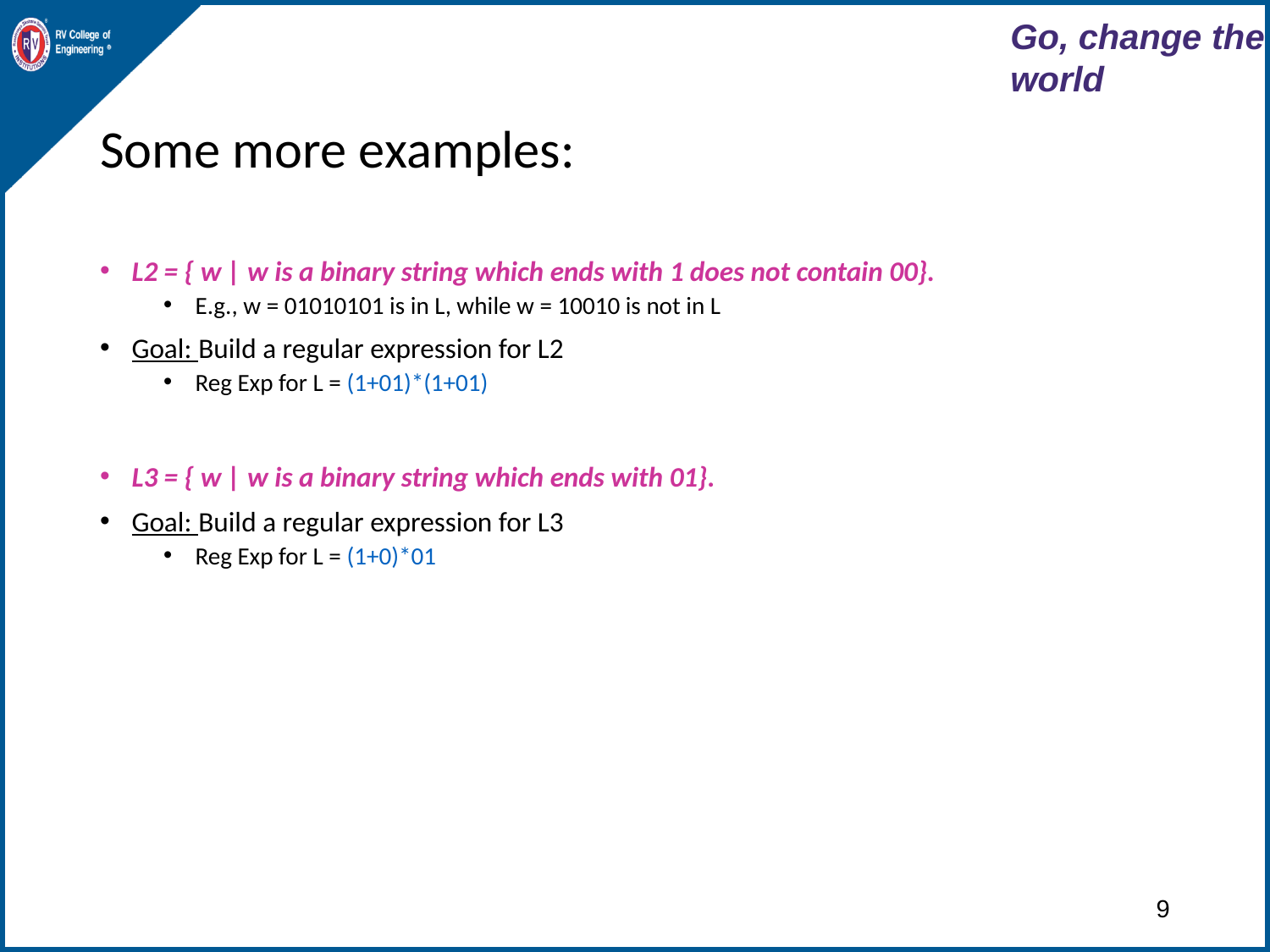

# Some more examples:
L2 = { w | w is a binary string which ends with 1 does not contain 00}.
E.g., w = 01010101 is in L, while w = 10010 is not in L
Goal: Build a regular expression for L2
Reg Exp for L = (1+01)*(1+01)

L3 = { w | w is a binary string which ends with 01}.
Goal: Build a regular expression for L3
Reg Exp for L = (1+0)*01

9